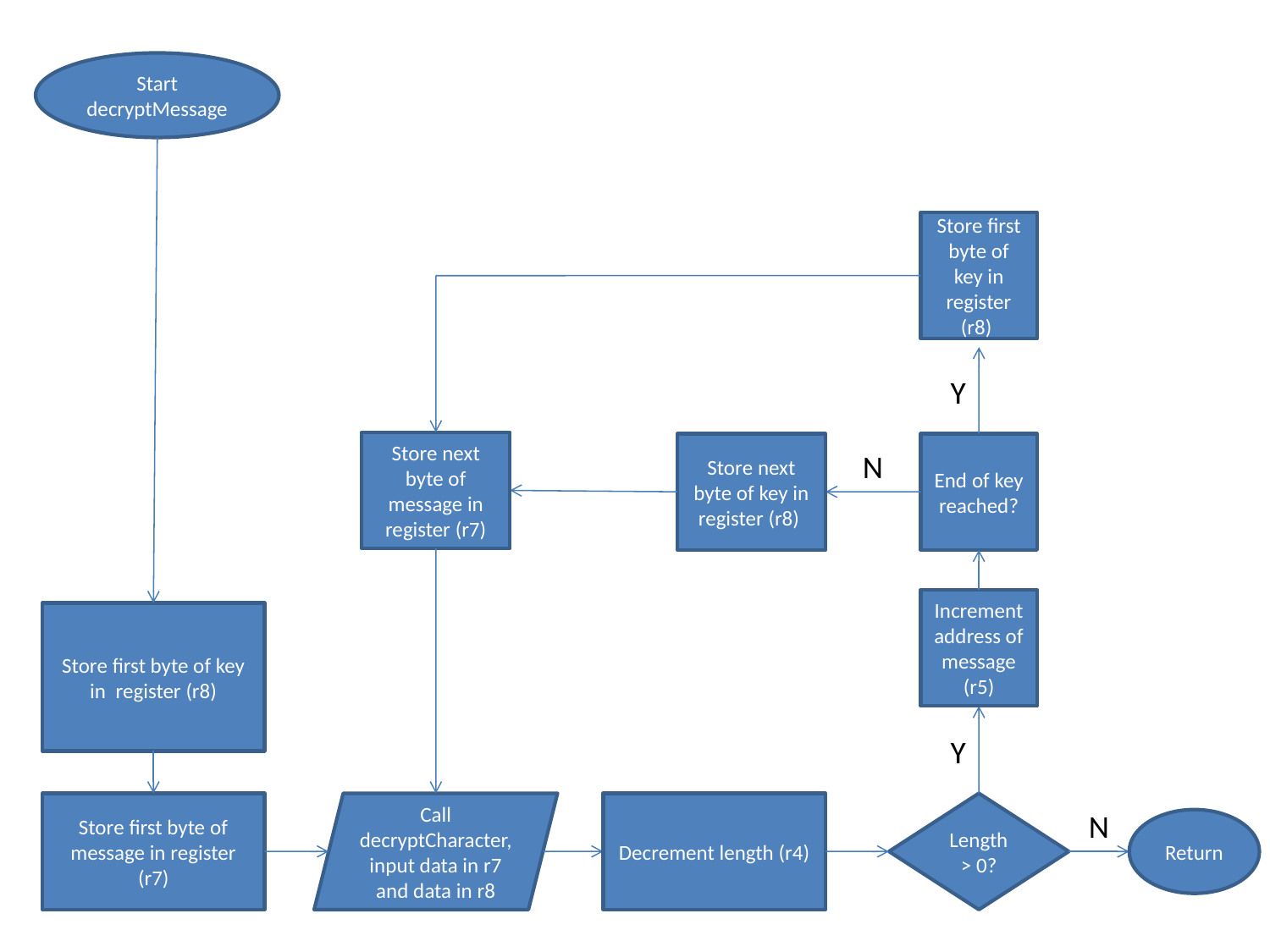

Start decryptMessage
Store first byte of key in register (r8)
Y
Store next byte of message in register (r7)
Store next byte of key in register (r8)
End of key reached?
N
Increment address of message (r5)
Store first byte of key in  register (r8)
Y
Store first byte of message in register (r7)
Call decryptCharacter, input data in r7 and data in r8
Decrement length (r4)
Length > 0?
N
Return